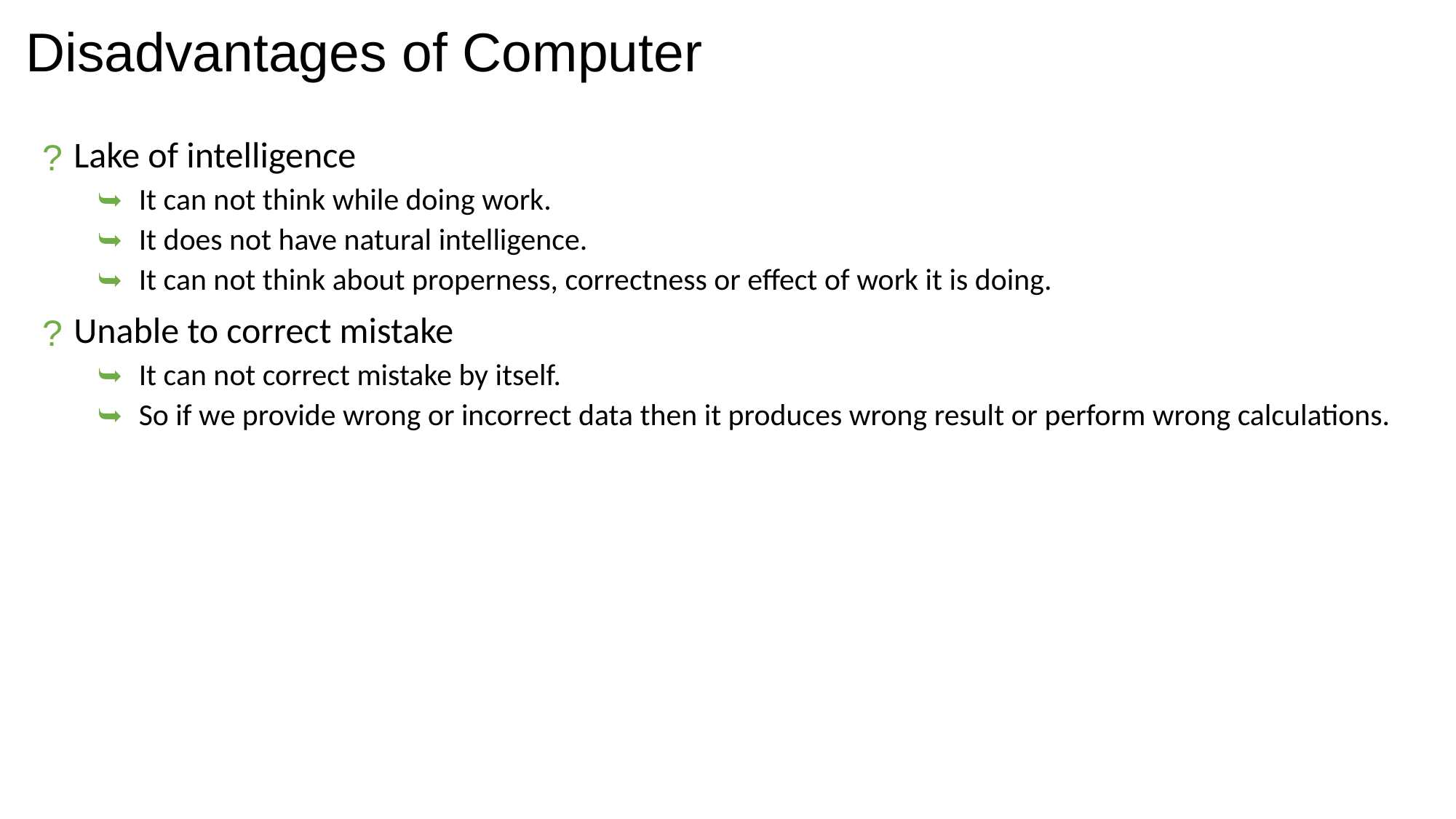

# Disadvantages of Computer
Lake of intelligence
It can not think while doing work.
It does not have natural intelligence.
It can not think about properness, correctness or effect of work it is doing.
Unable to correct mistake
It can not correct mistake by itself.
So if we provide wrong or incorrect data then it produces wrong result or perform wrong calculations.